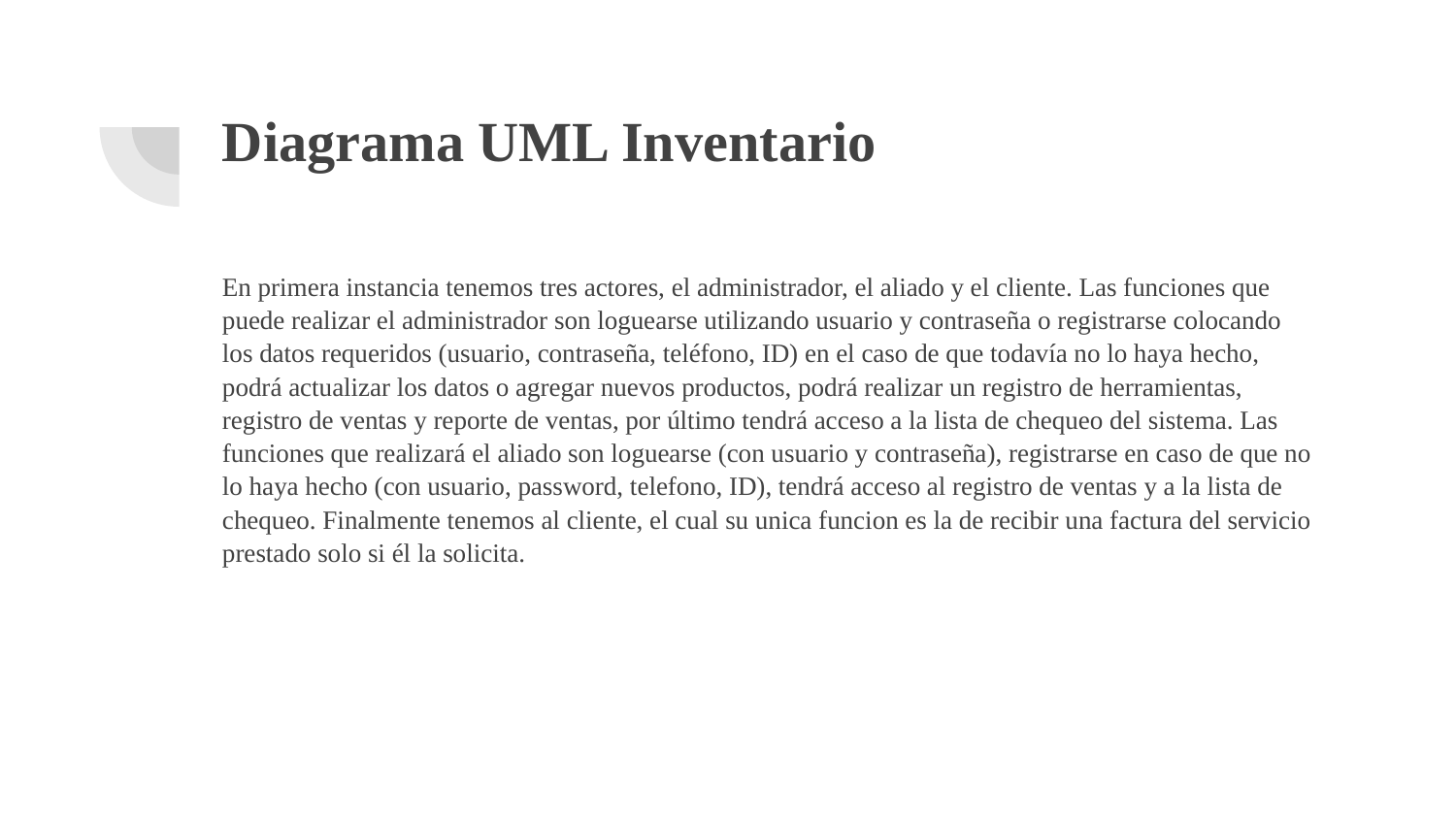

# Diagrama UML Inventario
En primera instancia tenemos tres actores, el administrador, el aliado y el cliente. Las funciones que puede realizar el administrador son loguearse utilizando usuario y contraseña o registrarse colocando los datos requeridos (usuario, contraseña, teléfono, ID) en el caso de que todavía no lo haya hecho, podrá actualizar los datos o agregar nuevos productos, podrá realizar un registro de herramientas, registro de ventas y reporte de ventas, por último tendrá acceso a la lista de chequeo del sistema. Las funciones que realizará el aliado son loguearse (con usuario y contraseña), registrarse en caso de que no lo haya hecho (con usuario, password, telefono, ID), tendrá acceso al registro de ventas y a la lista de chequeo. Finalmente tenemos al cliente, el cual su unica funcion es la de recibir una factura del servicio prestado solo si él la solicita.